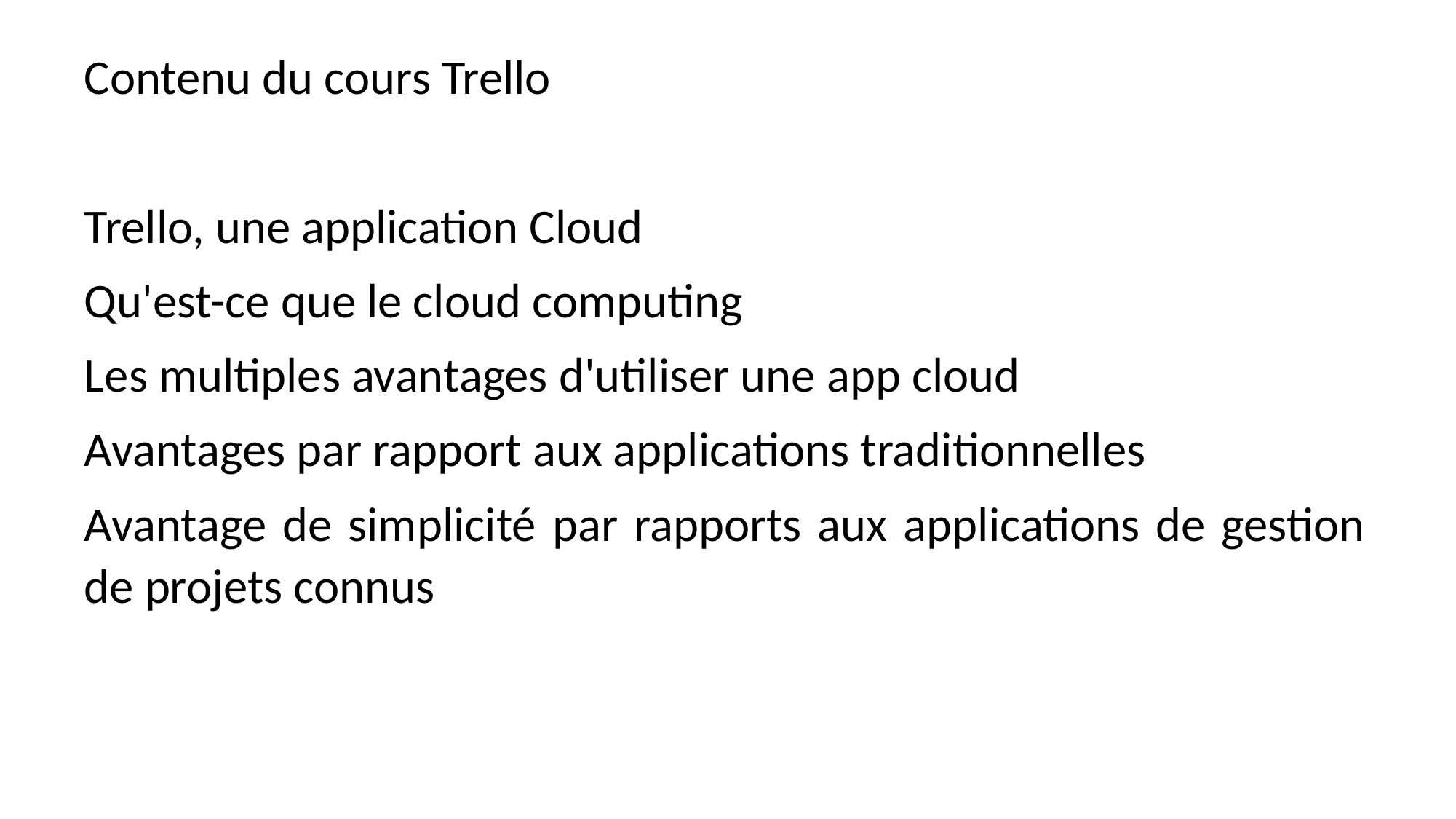

Contenu du cours Trello

Trello, une application Cloud
Qu'est-ce que le cloud computing
Les multiples avantages d'utiliser une app cloud
Avantages par rapport aux applications traditionnelles
Avantage de simplicité par rapports aux applications de gestion de projets connus